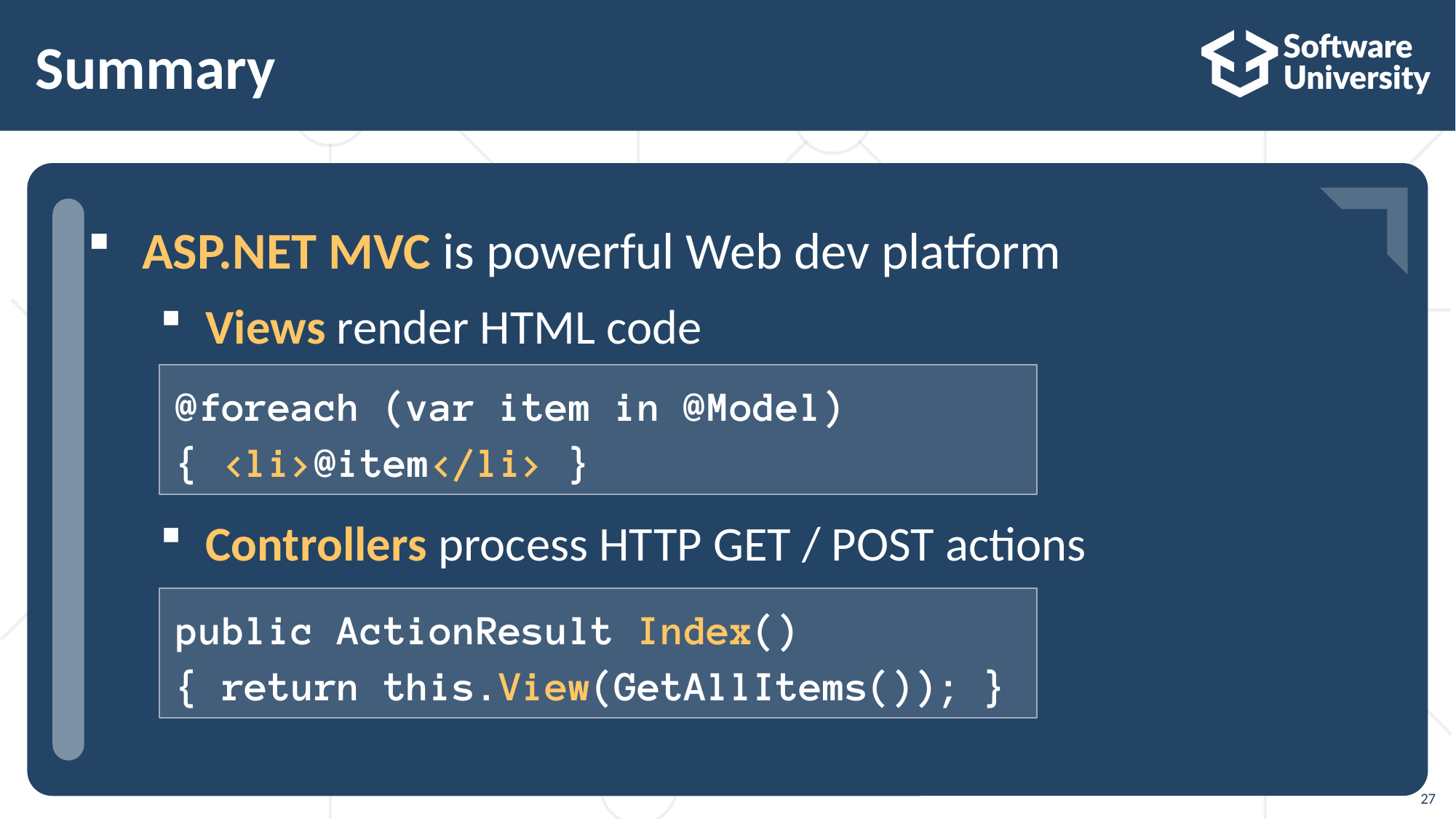

# Summary

…
…
…

ASP.NET MVC is powerful Web dev platform
Views render HTML code

Controllers process HTTP GET / POST actions

@foreach (var item in @Model)
{ <li>@item</li> }
public ActionResult Index()
{ return this.View(GetAllItems()); }
27